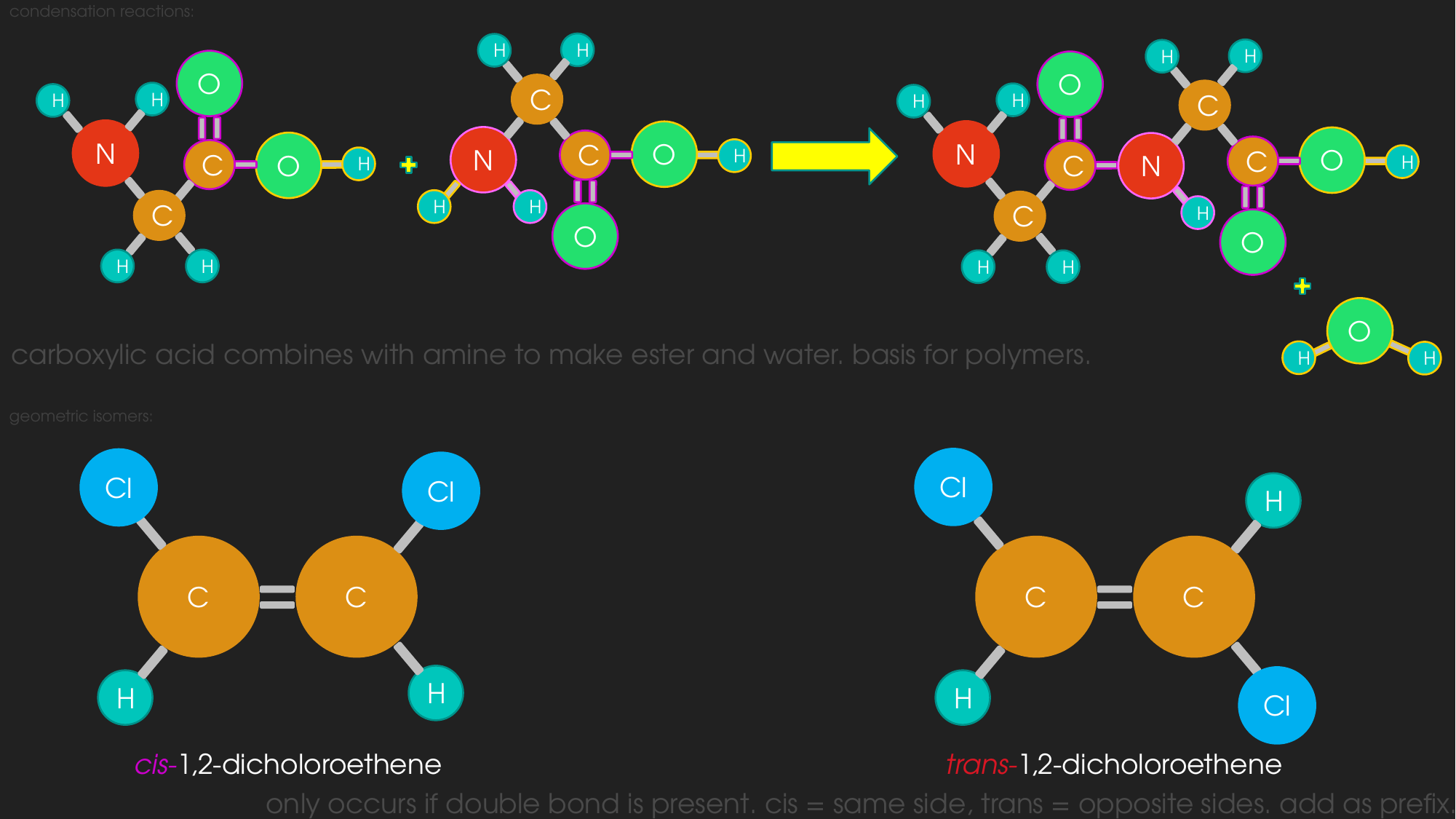

condensation reactions:
H
H

C

O

O
C
H

N

H
H
H
H
O

C
H
H

N

O

O
C
H

N
C

C
H

H
H
O

O
C
H

H
H

N

C

H
H

O
H

H
carboxylic acid combines with amine to make ester and water. basis for polymers.
geometric isomers:
Cl
Cl
Cl
H

C
C
C
C

H
Cl
H
H
trans-1,2-dicholoroethene
cis-1,2-dicholoroethene
only occurs if double bond is present. cis = same side, trans = opposite sides. add as prefix.